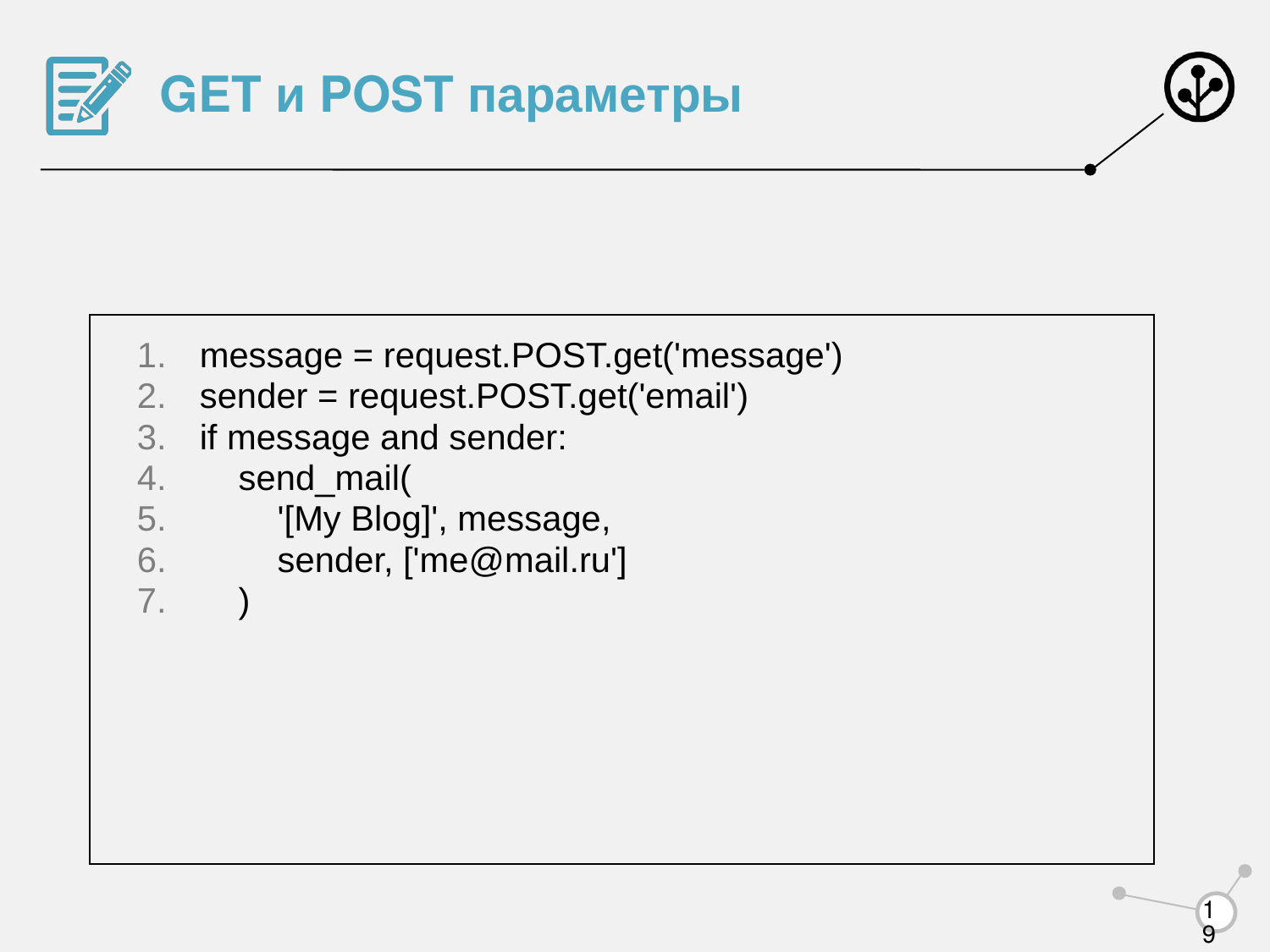

# GET и POST параметры

message = request.POST.get('message')
sender = request.POST.get('email')
if message and sender:
    send_mail(
        '[My Blog]', message,
        sender, ['me@mail.ru']
    )
19